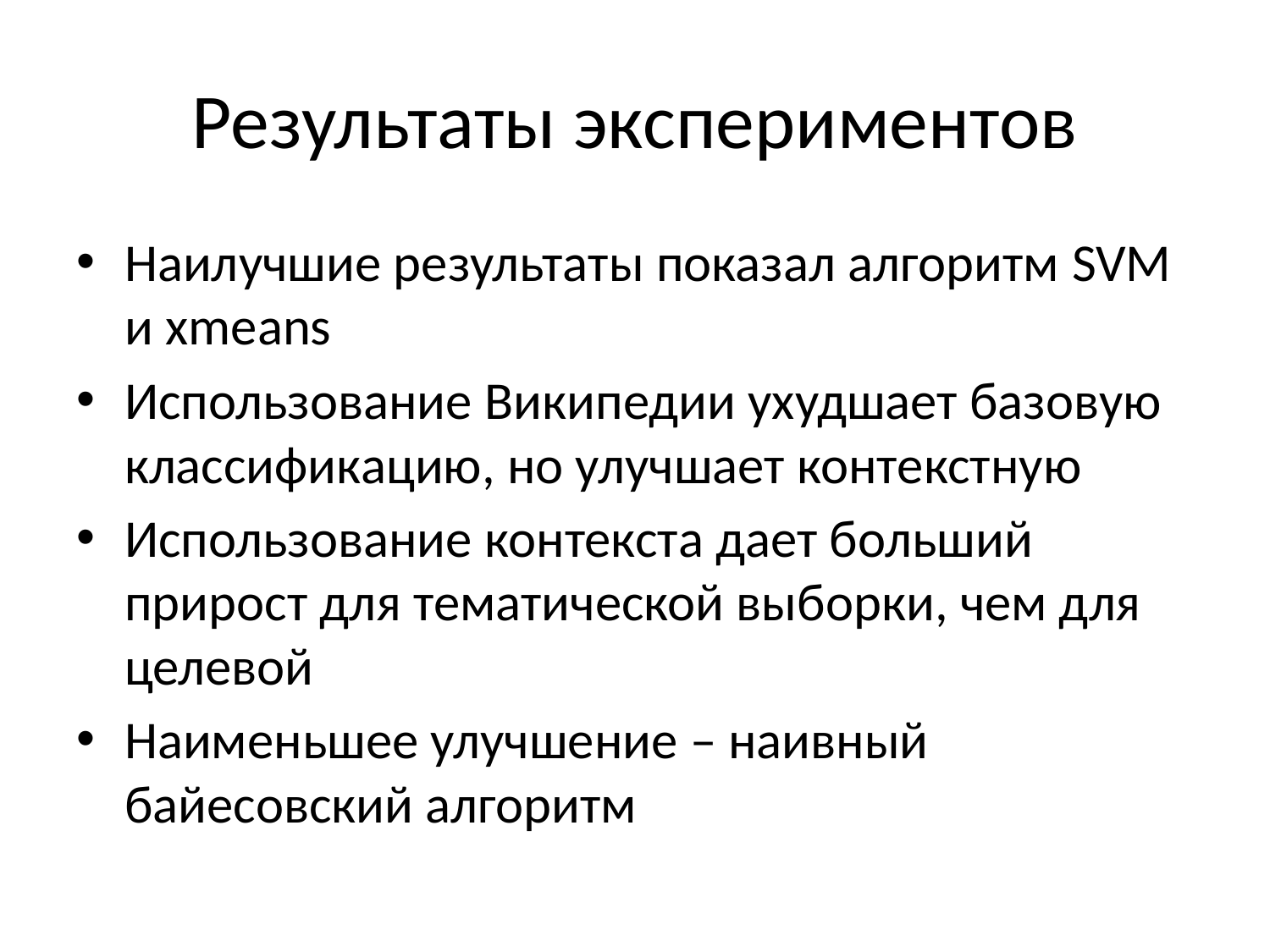

# Результаты экспериментов
Наилучшие результаты показал алгоритм SVM и xmeans
Использование Википедии ухудшает базовую классификацию, но улучшает контекстную
Использование контекста дает больший прирост для тематической выборки, чем для целевой
Наименьшее улучшение – наивный байесовский алгоритм